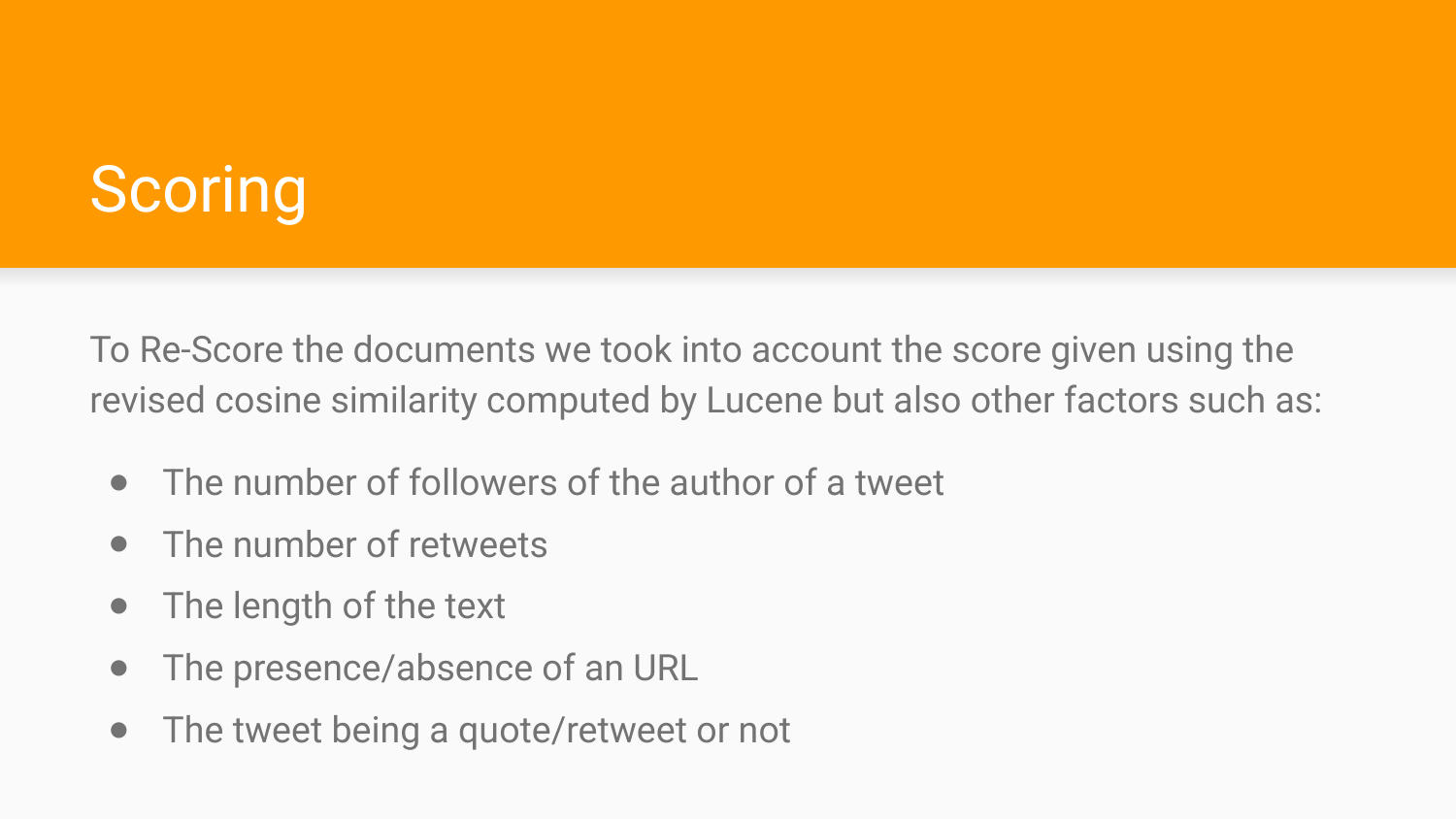

# Scoring
To Re-Score the documents we took into account the score given using the revised cosine similarity computed by Lucene but also other factors such as:
The number of followers of the author of a tweet
The number of retweets
The length of the text
The presence/absence of an URL
The tweet being a quote/retweet or not